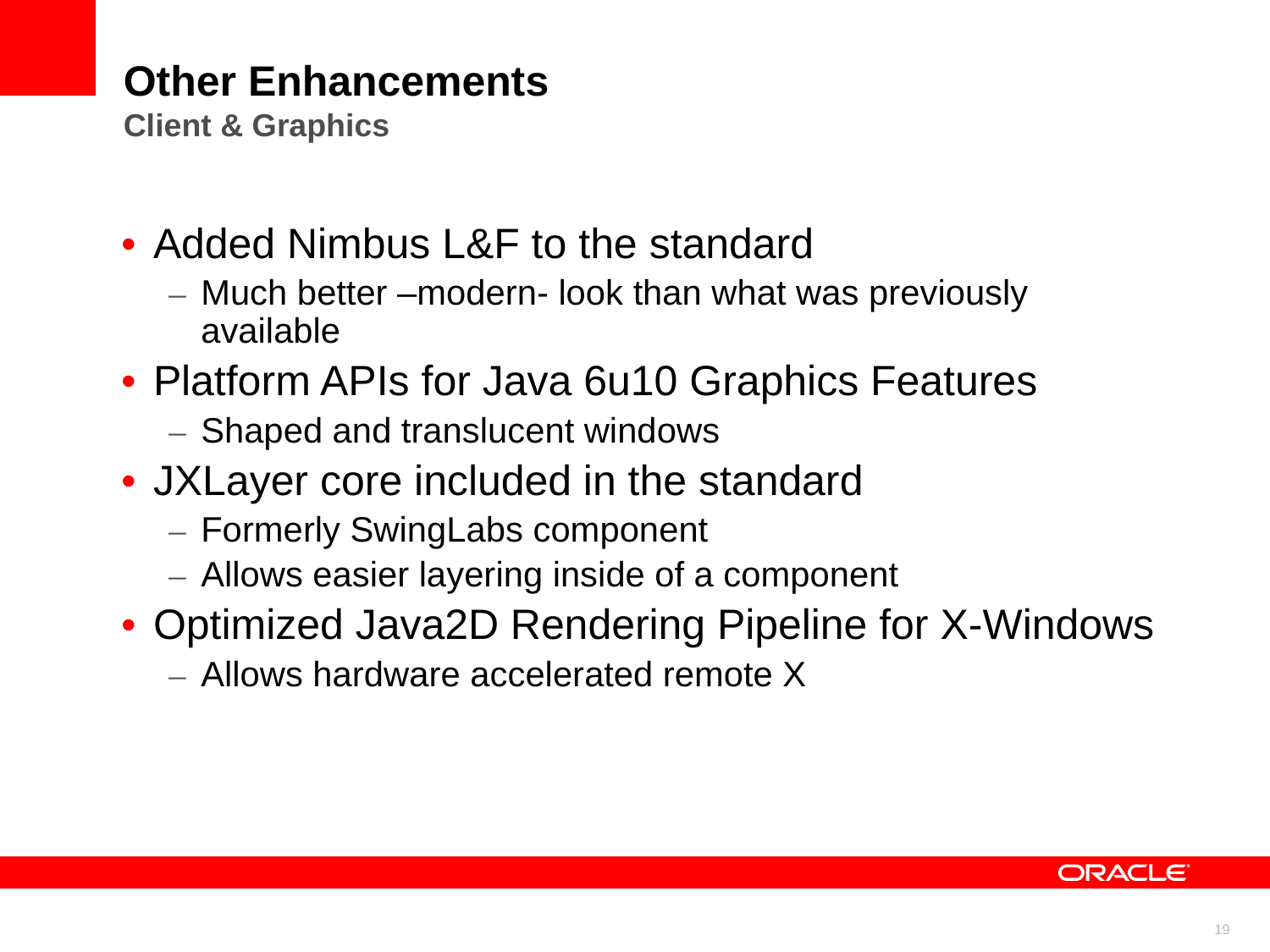

Other Enhancements
Client & Graphics
Added Nimbus L&F to the standard
Much better –modern- look than what was previously available
Platform APIs for Java 6u10 Graphics Features
Shaped and translucent windows
JXLayer core included in the standard
Formerly SwingLabs component
Allows easier layering inside of a component
Optimized Java2D Rendering Pipeline for X-Windows
Allows hardware accelerated remote X